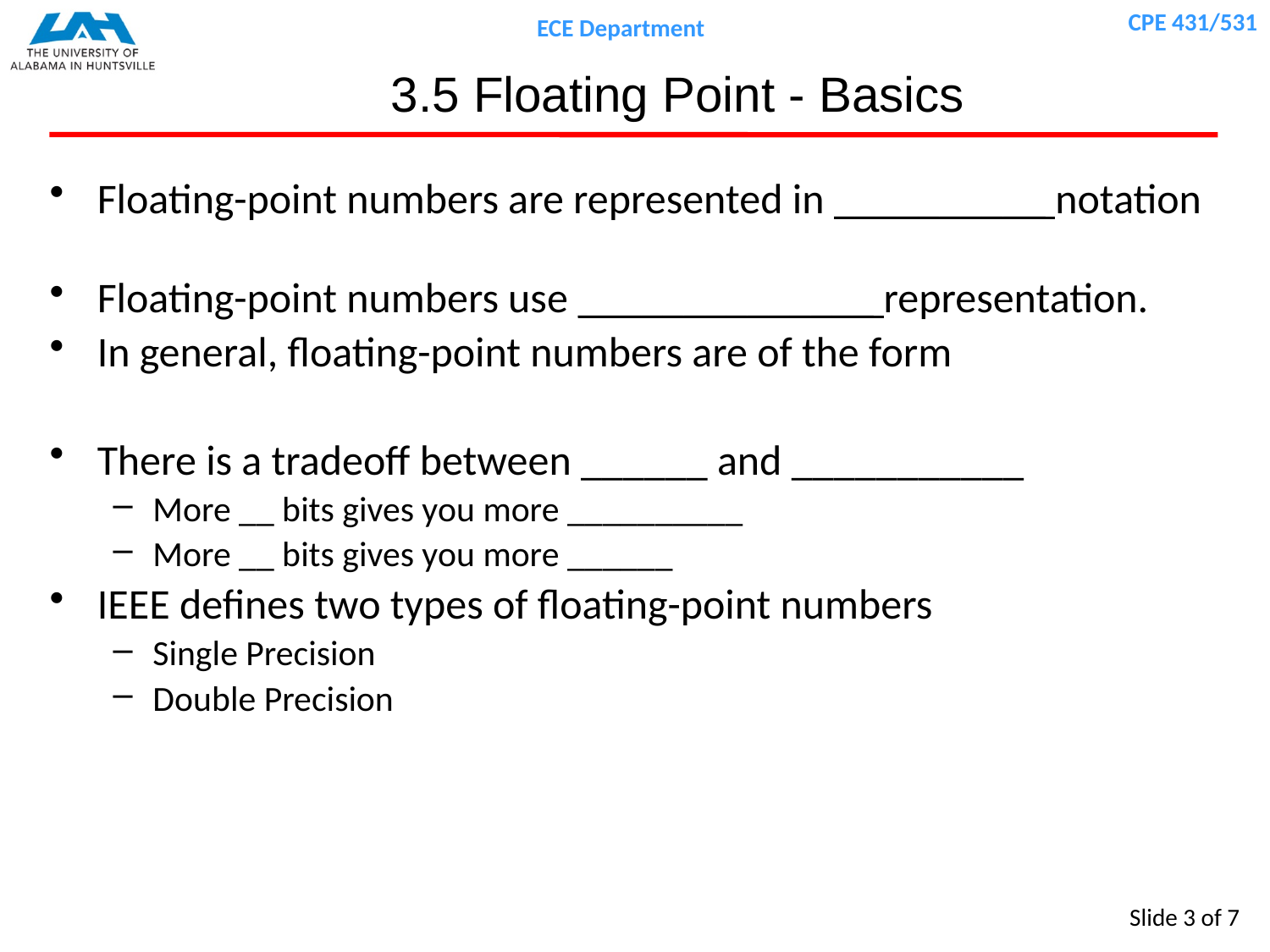

# 3.5 Floating Point - Basics
Floating-point numbers are represented in __________ notation

Floating-point numbers use ______________ representation.
In general, floating-point numbers are of the form

There is a tradeoff between ______ and ___________
More __ bits gives you more __________
More __ bits gives you more ______
IEEE defines two types of floating-point numbers
Single Precision
Double Precision